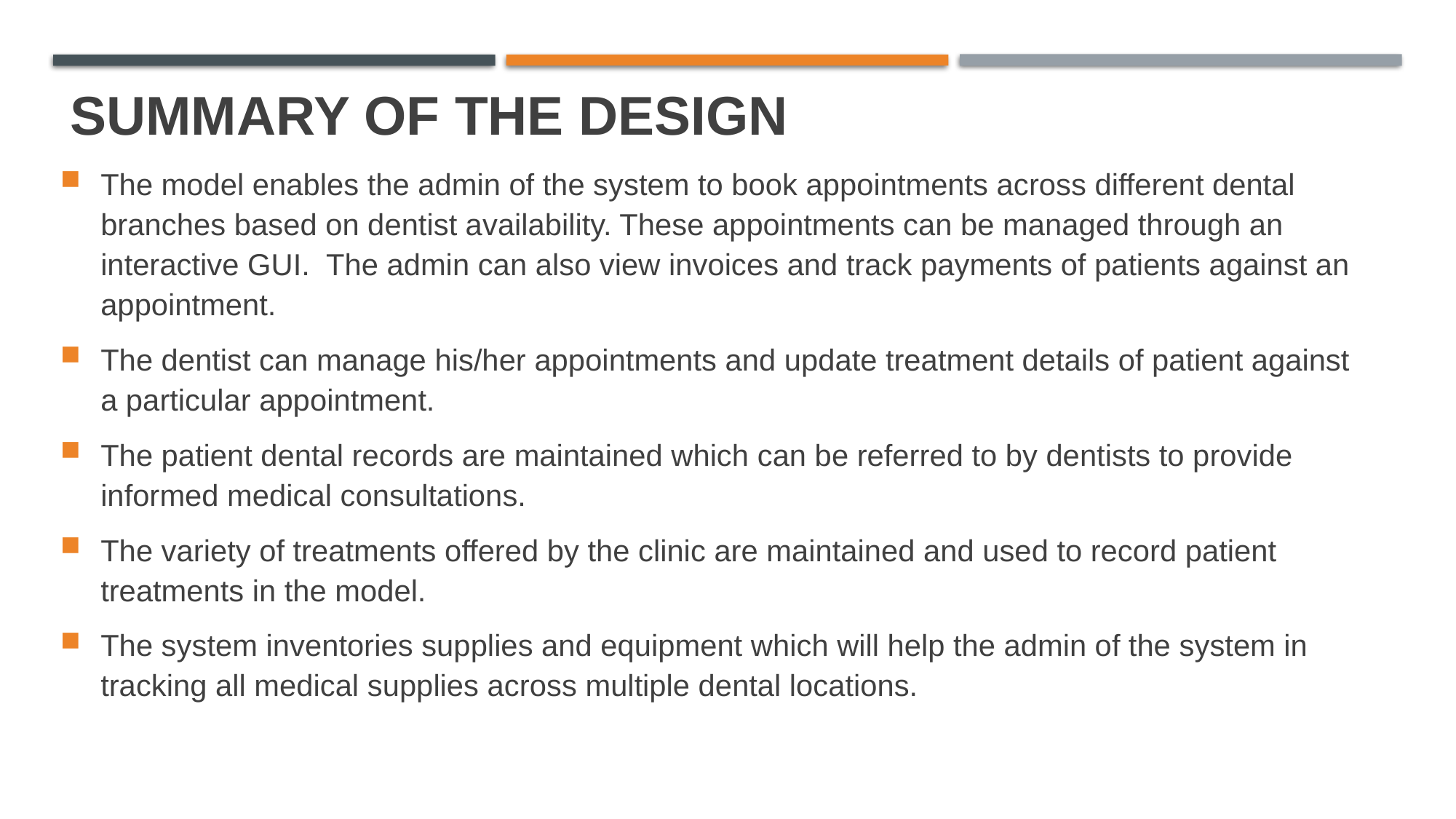

# Summary of the design

The model enables the admin of the system to book appointments across different dental branches based on dentist availability. These appointments can be managed through an interactive GUI.  The admin can also view invoices and track payments of patients against an appointment.
The dentist can manage his/her appointments and update treatment details of patient against a particular appointment.
The patient dental records are maintained which can be referred to by dentists to provide informed medical consultations.
The variety of treatments offered by the clinic are maintained and used to record patient treatments in the model.
The system inventories supplies and equipment which will help the admin of the system in tracking all medical supplies across multiple dental locations.